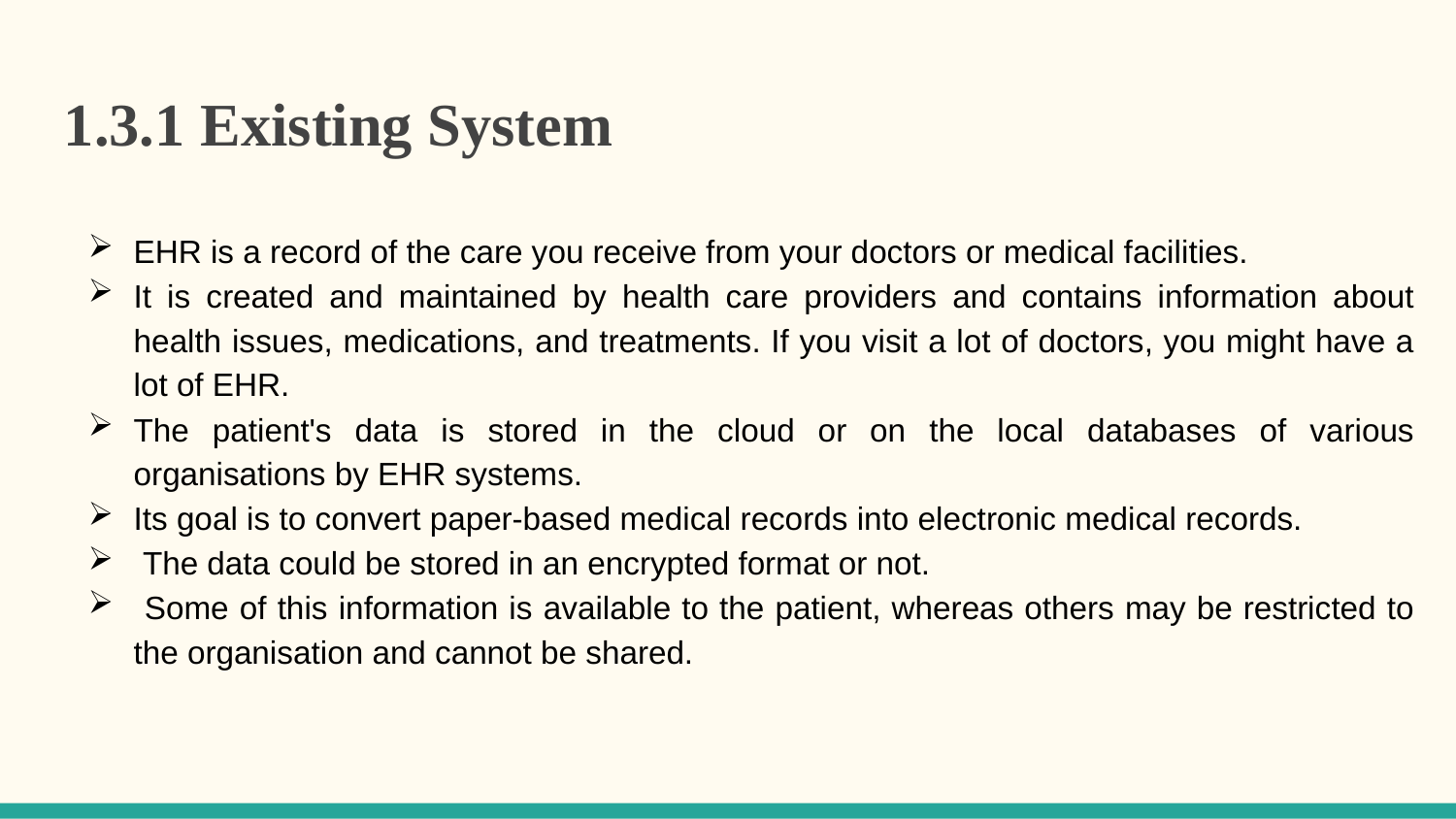

1.3.1 Existing System

EHR is a record of the care you receive from your doctors or medical facilities.
It is created and maintained by health care providers and contains information about health issues, medications, and treatments. If you visit a lot of doctors, you might have a lot of EHR.
The patient's data is stored in the cloud or on the local databases of various organisations by EHR systems.
Its goal is to convert paper-based medical records into electronic medical records.
 The data could be stored in an encrypted format or not.
 Some of this information is available to the patient, whereas others may be restricted to the organisation and cannot be shared.